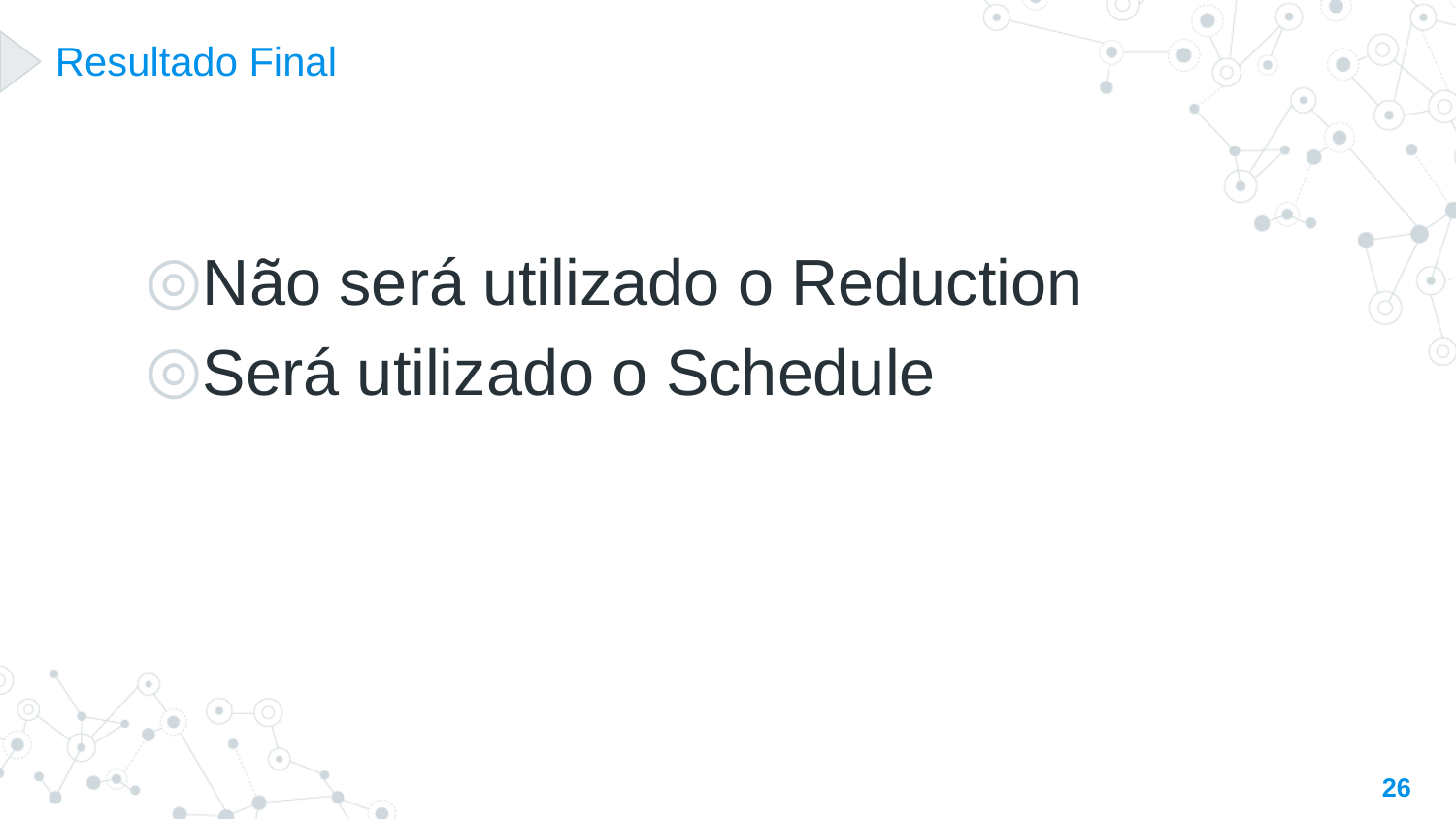

# Resultado Final

Não será utilizado o Reduction
Será utilizado o Schedule

26